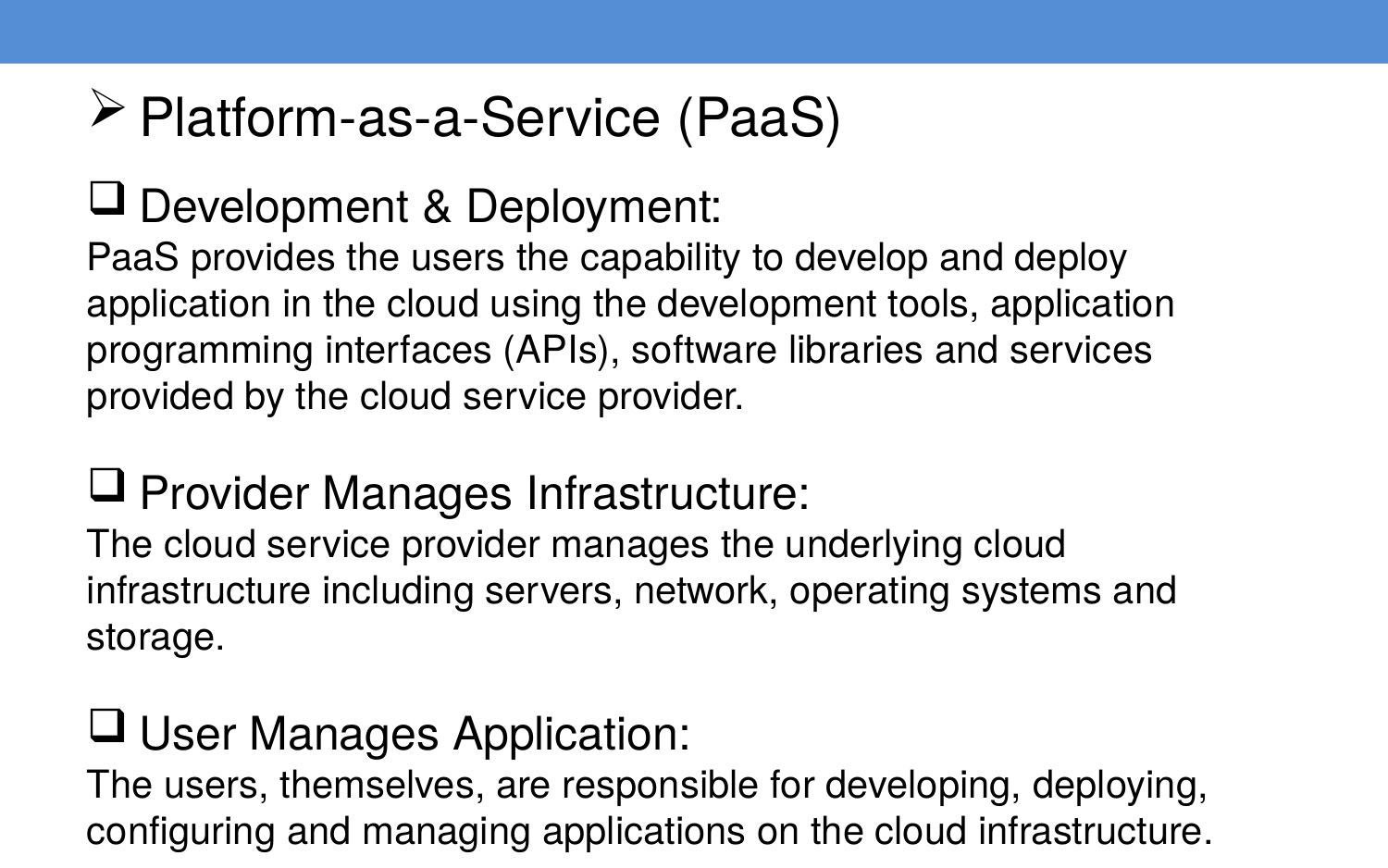

Platform-as-a-Service (PaaS)
Development & Deployment:
PaaS provides the users the capability to develop and deploy application in the cloud using the development tools, application programming interfaces (APIs), software libraries and services provided by the cloud service provider.

Provider Manages Infrastructure:
The cloud service provider manages the underlying cloud infrastructure including servers, network, operating systems and storage.

User Manages Application:
The users, themselves, are responsible for developing, deploying, configuring and managing applications on the cloud infrastructure.